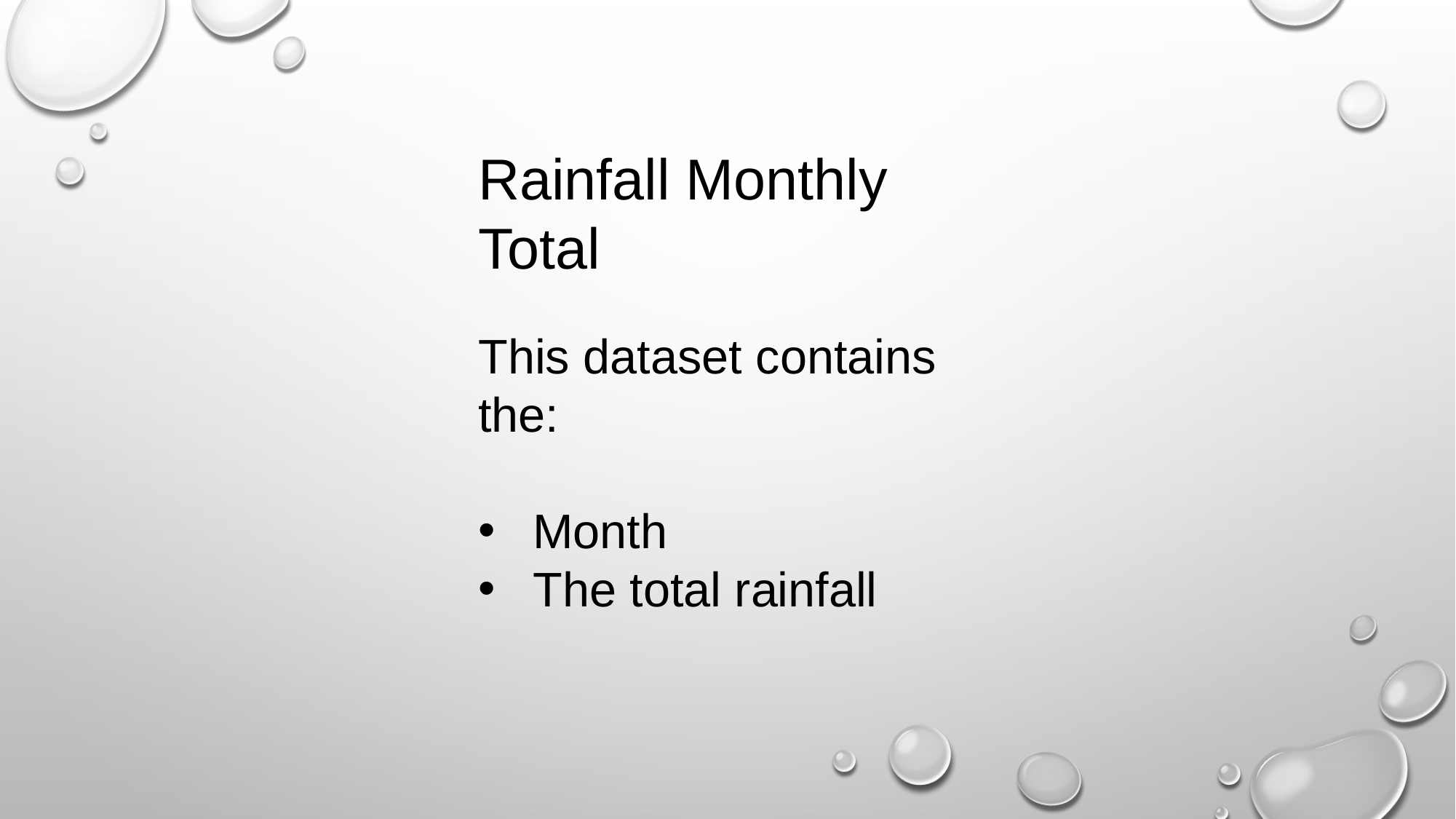

Rainfall Monthly Total
This dataset contains the:

Month
The total rainfall